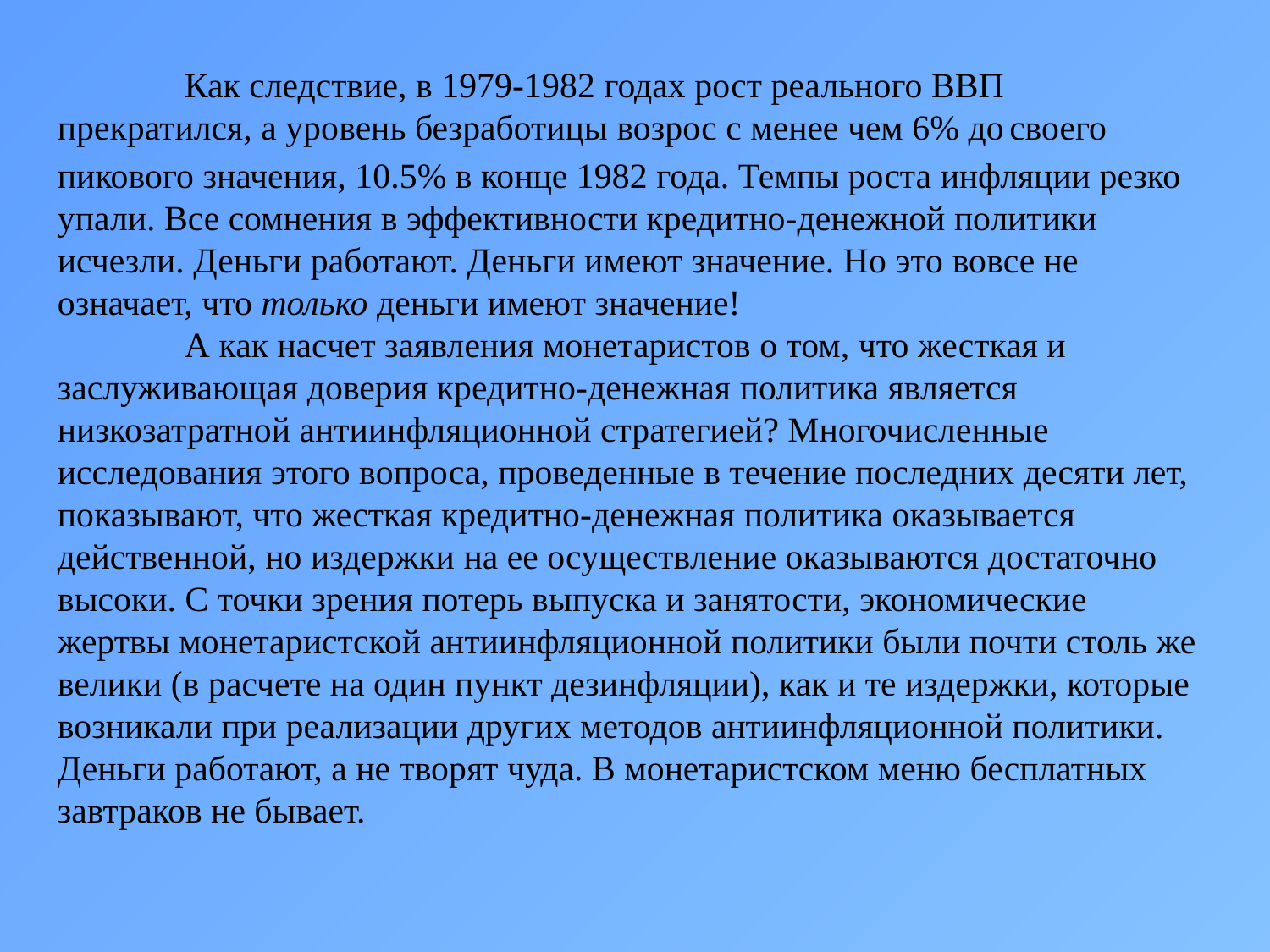

Как следствие, в 1979-1982 годах рост реального ВВП прекратился, а уровень безработицы возрос с менее чем 6% до своего пикового значения, 10.5% в конце 1982 года. Темпы роста инфляции резко упали. Все сомнения в эффективности кредитно-денежной политики исчезли. Деньги работают. Деньги имеют значение. Но это вовсе не означает, что только деньги имеют значение!
	А как насчет заявления монетаристов о том, что жесткая и заслуживающая доверия кредитно-денежная политика является низкозатратной антиинфляционной стратегией? Многочисленные исследования этого вопроса, проведенные в течение последних десяти лет, показывают, что жесткая кредитно-денежная политика оказывается действенной, но издержки на ее осуществление оказываются достаточно высоки. С точки зрения потерь выпуска и занятости, экономические жертвы монетаристской антиинфляционной политики были почти столь же велики (в расчете на один пункт дезинфляции), как и те издержки, которые возникали при реализации других методов антиинфляционной политики. Деньги работают, а не творят чуда. В монетаристском меню бесплатных завтраков не бывает.